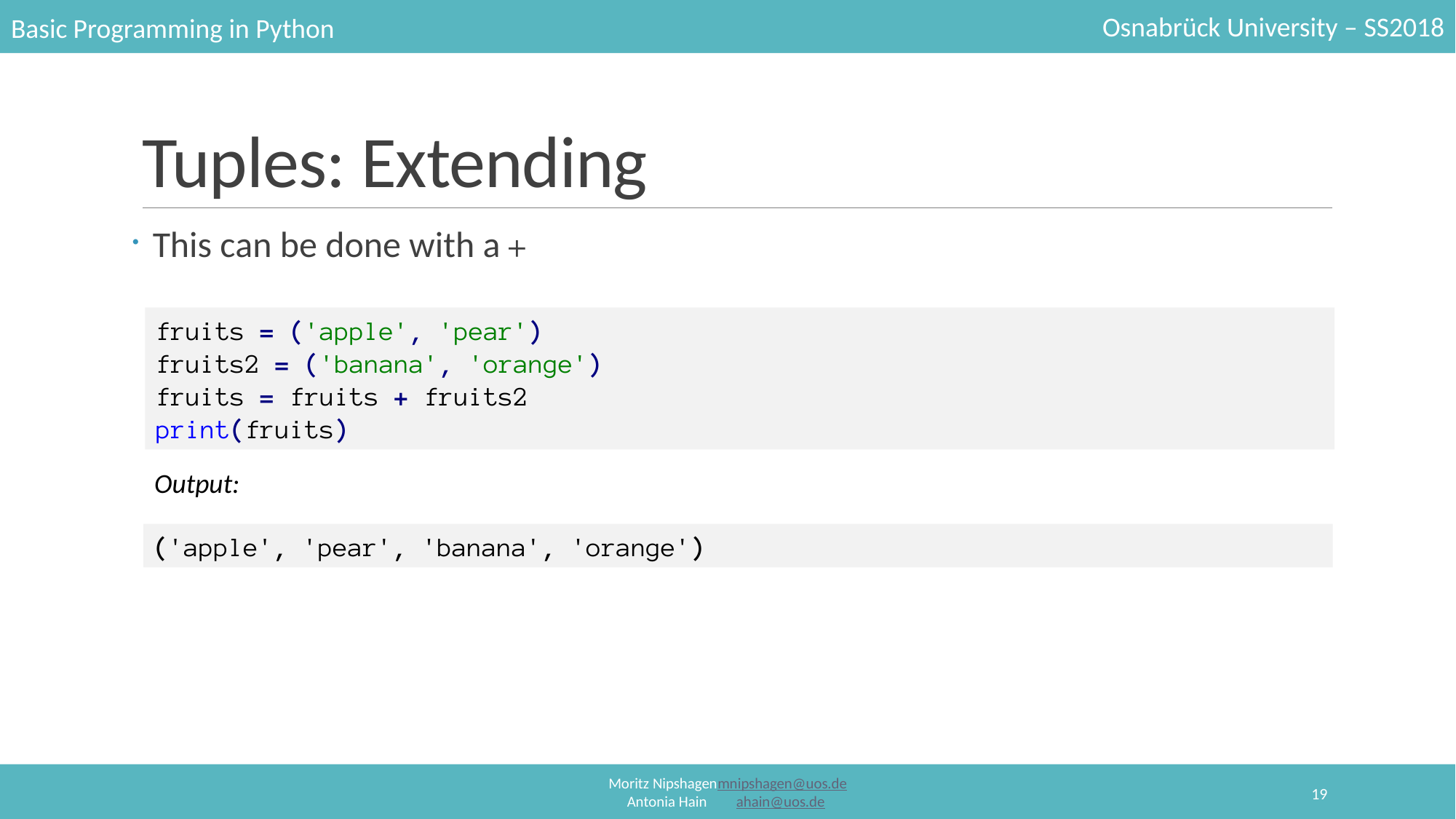

# Tuples: Extending
This can be done with a +
fruits = ('apple', 'pear')
fruits2 = ('banana', 'orange')
fruits = fruits + fruits2
print(fruits)
Output:
('apple', 'pear', 'banana', 'orange')
19